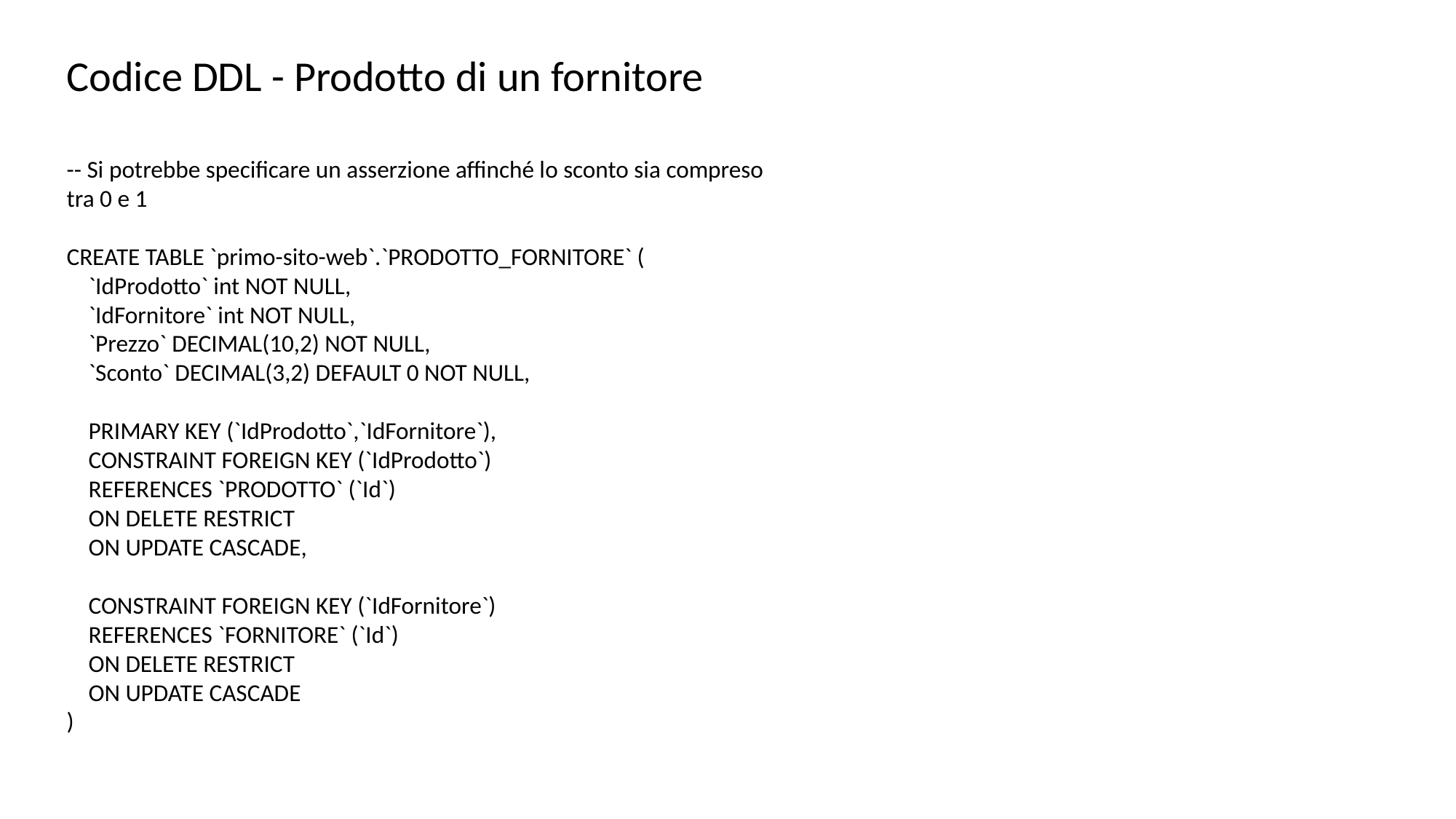

# Codice DDL - Prodotto di un fornitore

-- Si potrebbe specificare un asserzione affinché lo sconto sia compreso tra 0 e 1

CREATE TABLE `primo-sito-web`.`PRODOTTO_FORNITORE` (
    `IdProdotto` int NOT NULL,
    `IdFornitore` int NOT NULL,
    `Prezzo` DECIMAL(10,2) NOT NULL,
    `Sconto` DECIMAL(3,2) DEFAULT 0 NOT NULL,

    PRIMARY KEY (`IdProdotto`,`IdFornitore`),
    CONSTRAINT FOREIGN KEY (`IdProdotto`)
    REFERENCES `PRODOTTO` (`Id`)
    ON DELETE RESTRICT
    ON UPDATE CASCADE,

    CONSTRAINT FOREIGN KEY (`IdFornitore`)
    REFERENCES `FORNITORE` (`Id`)
    ON DELETE RESTRICT
    ON UPDATE CASCADE
)